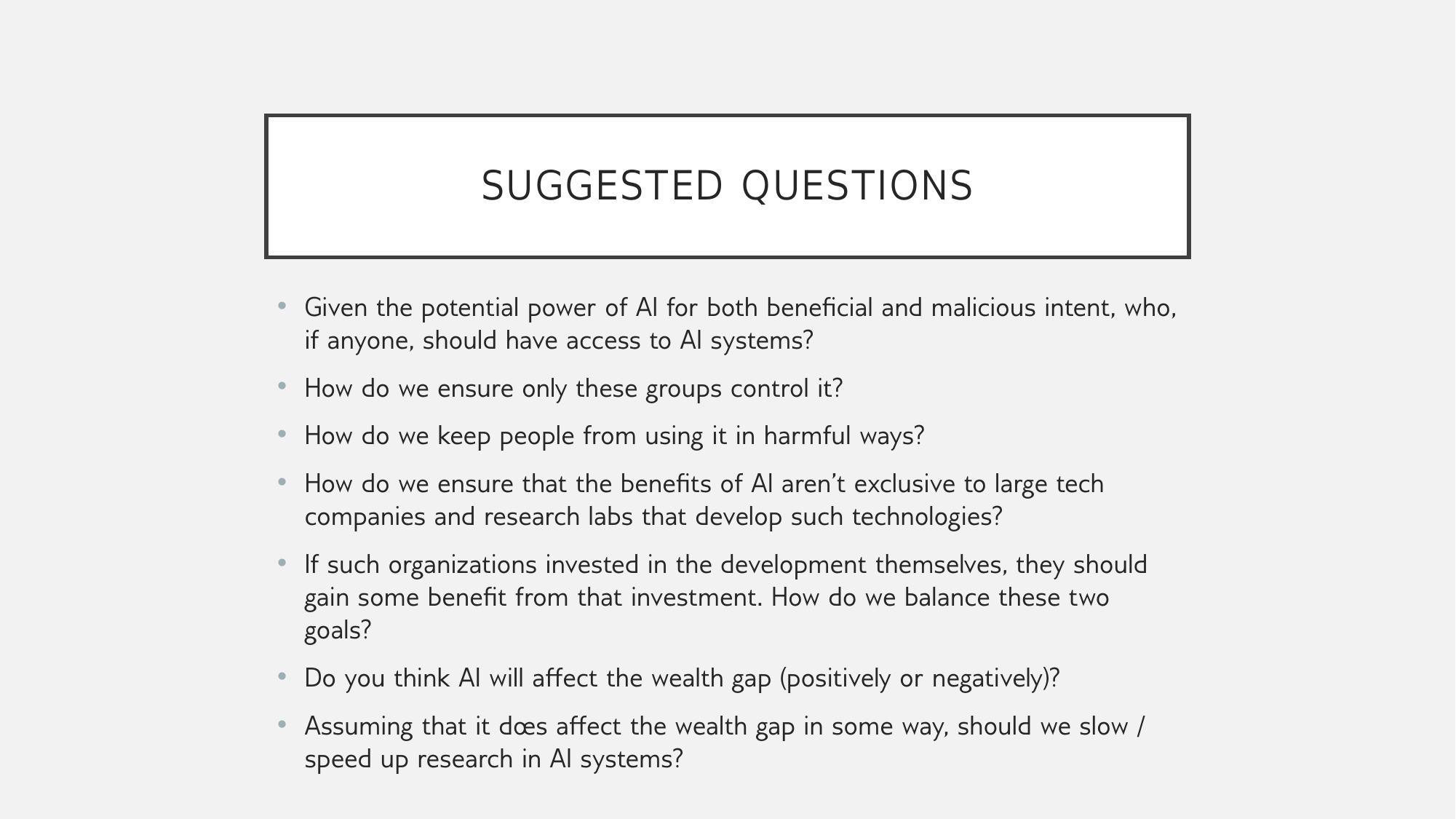

# Suggested Questions
Given the potential power of AI for both beneficial and malicious intent, who, if anyone, should have access to AI systems?
How do we ensure only these groups control it?
How do we keep people from using it in harmful ways?
How do we ensure that the benefits of AI aren’t exclusive to large tech companies and research labs that develop such technologies?
If such organizations invested in the development themselves, they should gain some benefit from that investment. How do we balance these two goals?
Do you think AI will affect the wealth gap (positively or negatively)?
Assuming that it does affect the wealth gap in some way, should we slow / speed up research in AI systems?